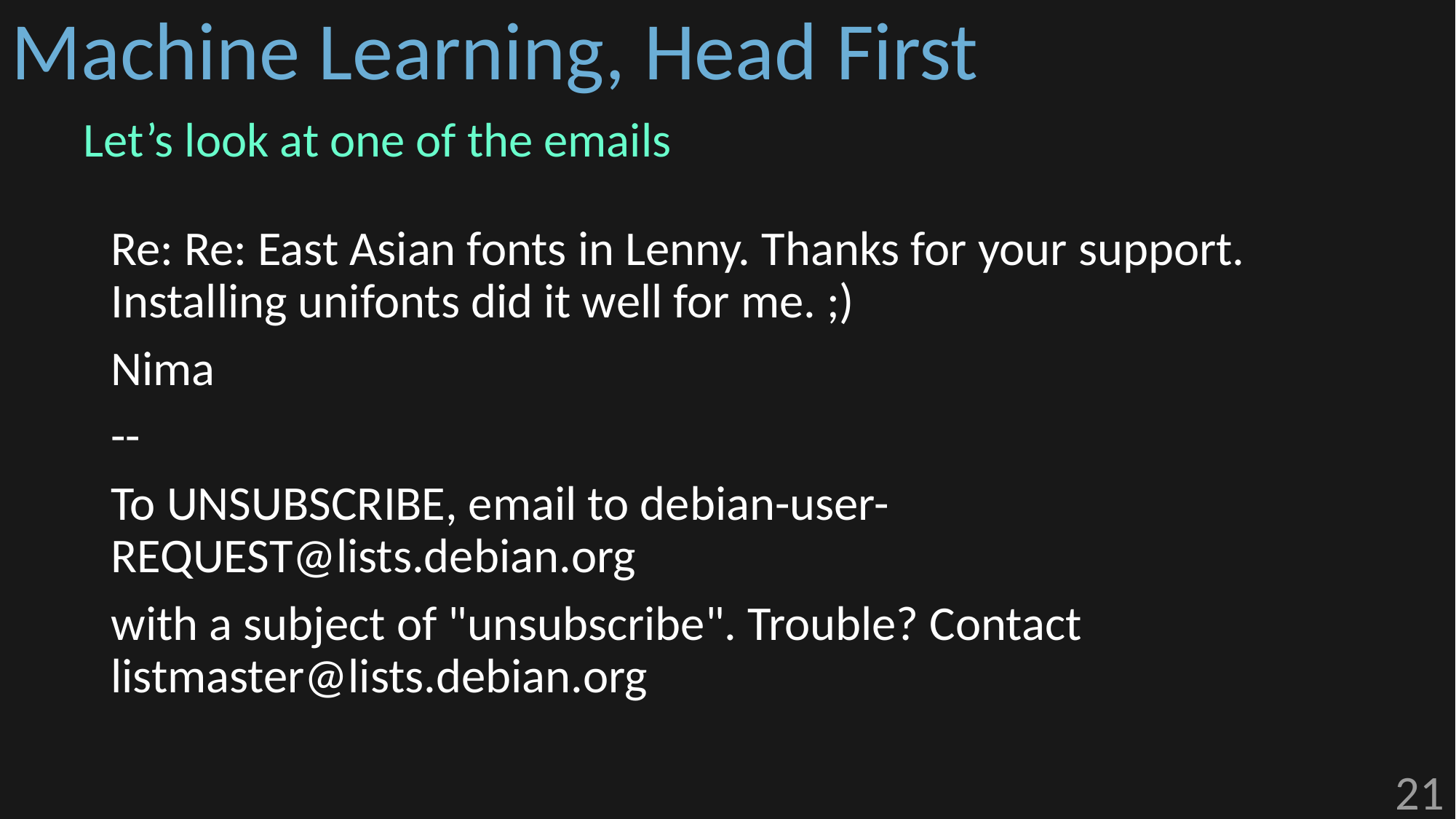

# Machine Learning, Head First
Let’s look at one of the emails
Re: Re: East Asian fonts in Lenny. Thanks for your support.  Installing unifonts did it well for me. ;)
Nima
--
To UNSUBSCRIBE, email to debian-user-REQUEST@lists.debian.org
with a subject of "unsubscribe". Trouble? Contact listmaster@lists.debian.org
21